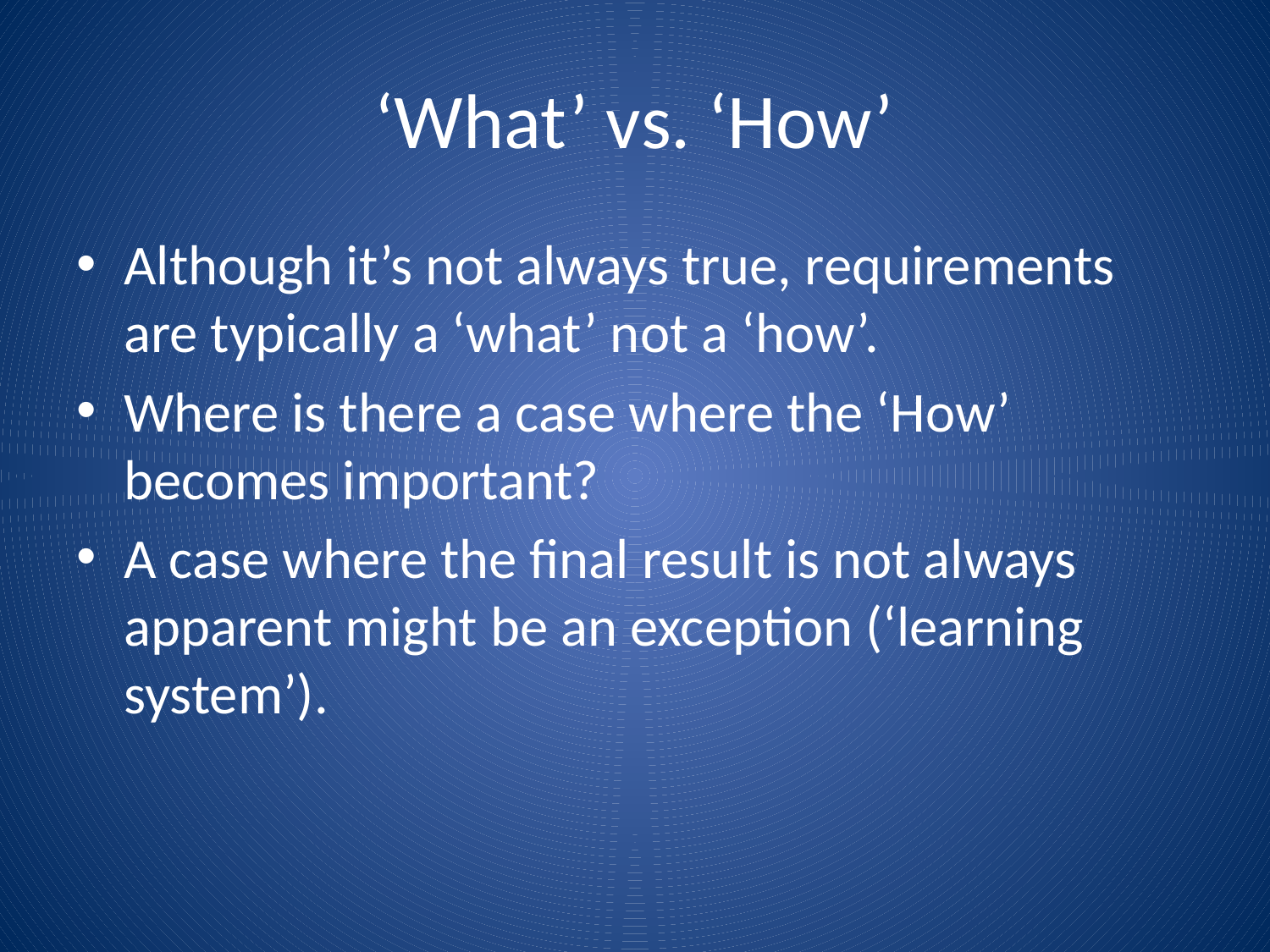

# ‘What’ vs. ‘How’
Although it’s not always true, requirements are typically a ‘what’ not a ‘how’.
Where is there a case where the ‘How’ becomes important?
A case where the final result is not always apparent might be an exception (‘learning system’).